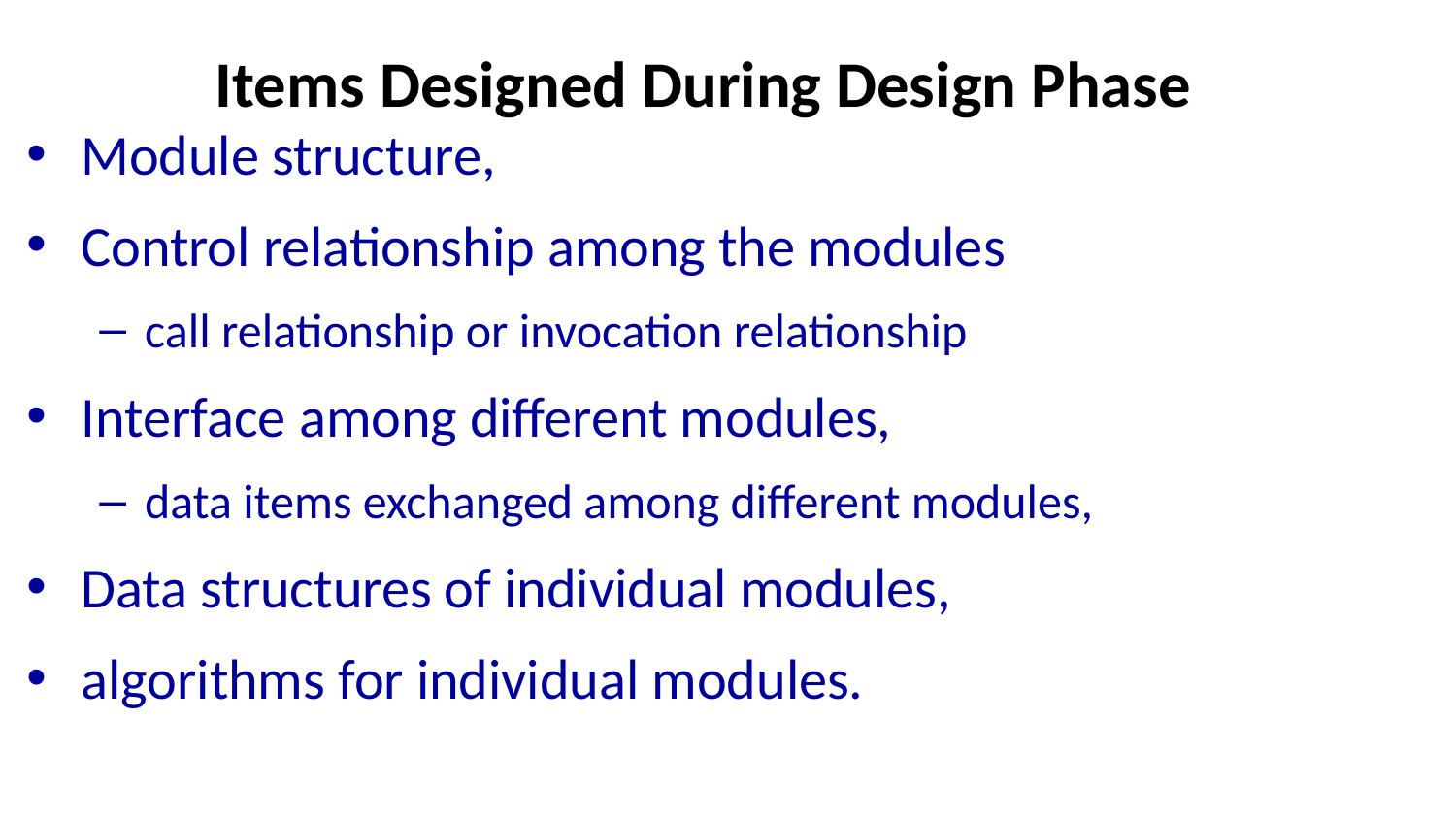

# Items Designed During Design Phase
Module structure,
Control relationship among the modules
call relationship or invocation relationship
Interface among different modules,
data items exchanged among different modules,
Data structures of individual modules,
algorithms for individual modules.